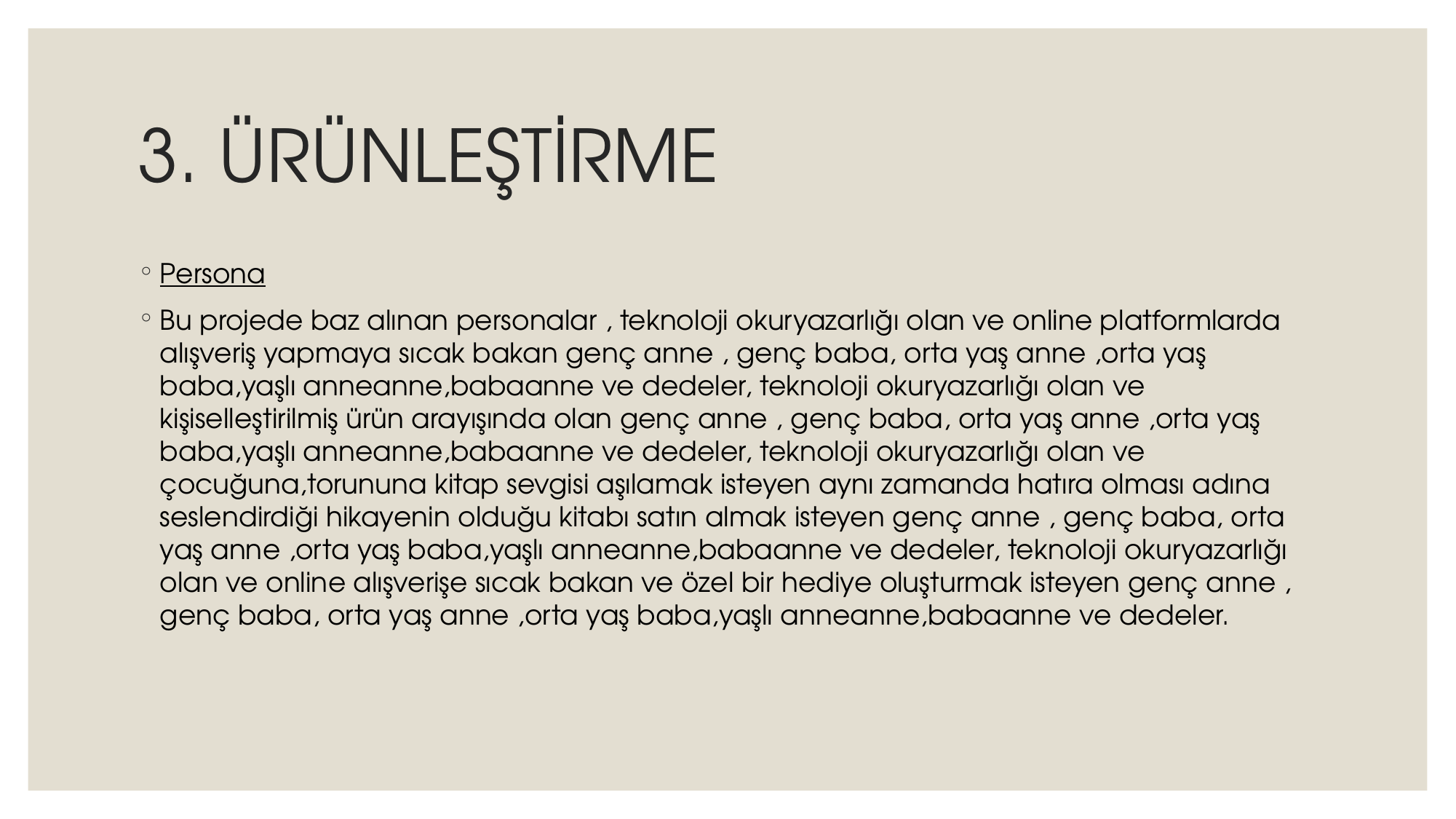

# 3. ÜRÜNLEŞTİRME
Persona
Bu projede baz alınan personalar , teknoloji okuryazarlığı olan ve online platformlarda alışveriş yapmaya sıcak bakan genç anne , genç baba, orta yaş anne ,orta yaş baba,yaşlı anneanne,babaanne ve dedeler, teknoloji okuryazarlığı olan ve kişiselleştirilmiş ürün arayışında olan genç anne , genç baba, orta yaş anne ,orta yaş baba,yaşlı anneanne,babaanne ve dedeler, teknoloji okuryazarlığı olan ve çocuğuna,torununa kitap sevgisi aşılamak isteyen aynı zamanda hatıra olması adına seslendirdiği hikayenin olduğu kitabı satın almak isteyen genç anne , genç baba, orta yaş anne ,orta yaş baba,yaşlı anneanne,babaanne ve dedeler, teknoloji okuryazarlığı olan ve online alışverişe sıcak bakan ve özel bir hediye oluşturmak isteyen genç anne , genç baba, orta yaş anne ,orta yaş baba,yaşlı anneanne,babaanne ve dedeler.